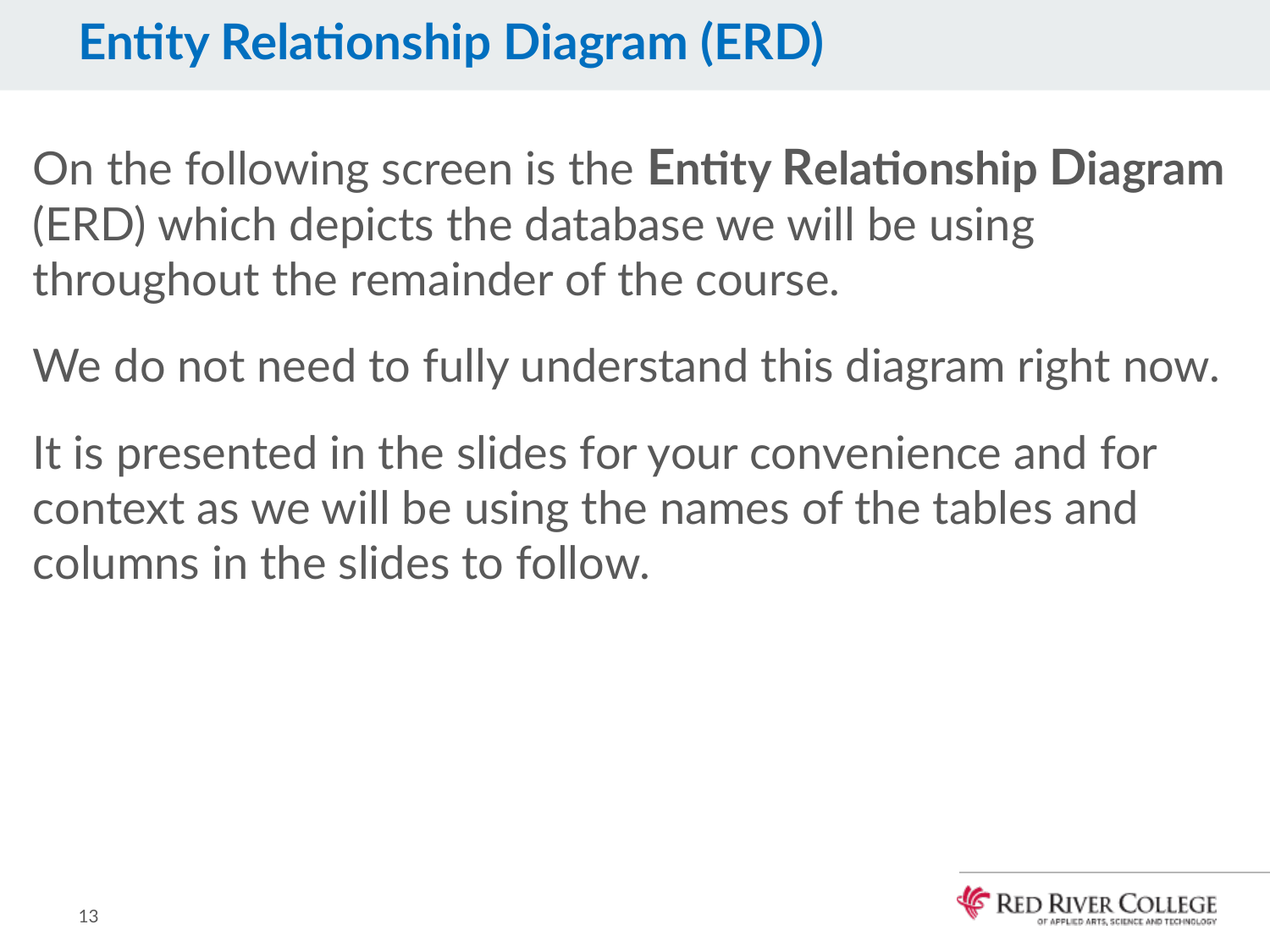

# Entity Relationship Diagram (ERD)
On the following screen is the Entity Relationship Diagram (ERD) which depicts the database we will be using throughout the remainder of the course.
We do not need to fully understand this diagram right now.
It is presented in the slides for your convenience and for context as we will be using the names of the tables and columns in the slides to follow.
13